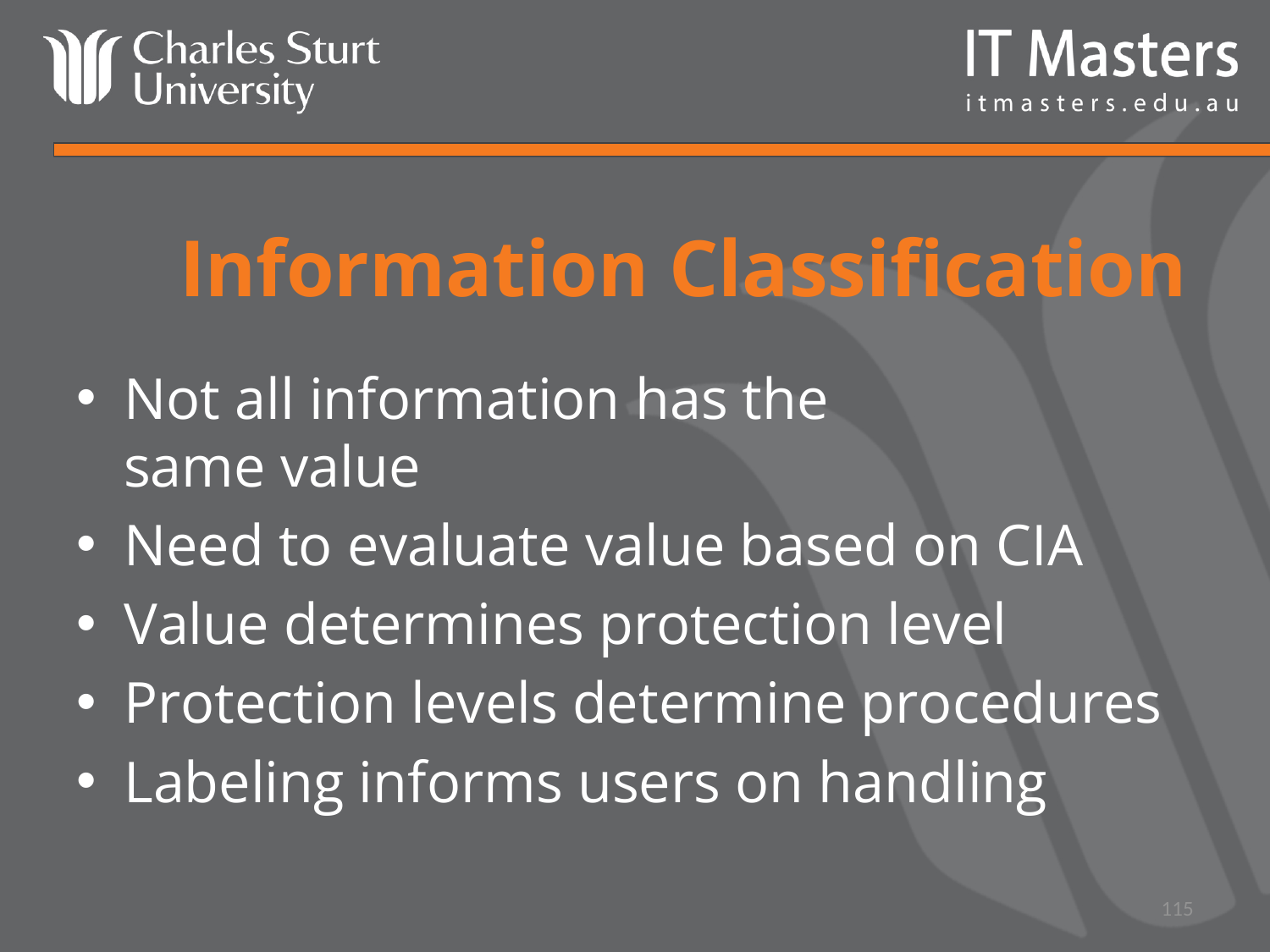

# Information Classification
Not all information has the
same value
Need to evaluate value based on CIA
Value determines protection level
Protection levels determine procedures
Labeling informs users on handling
115